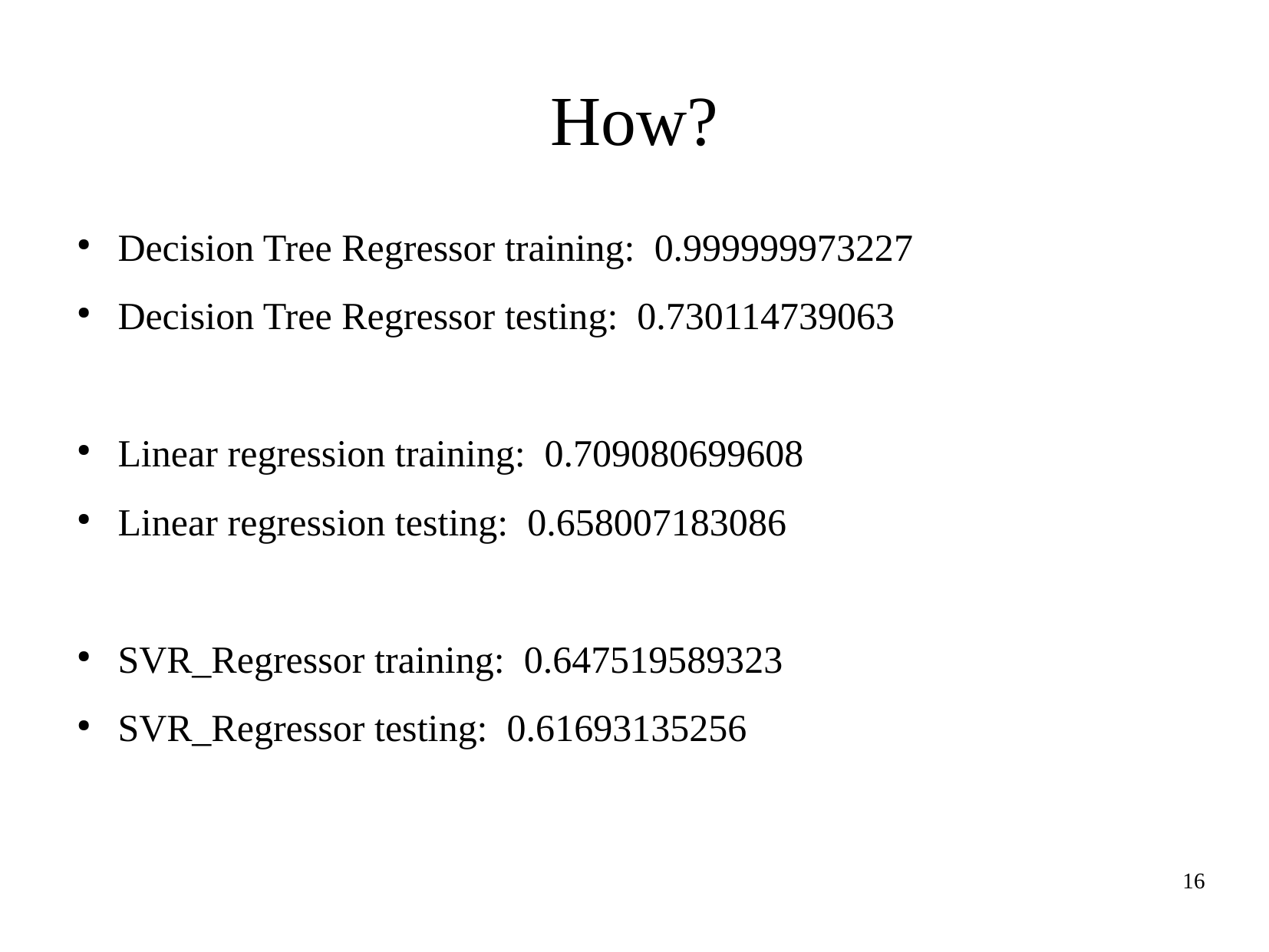

How?
Decision Tree Regressor training:  0.999999973227
Decision Tree Regressor testing:  0.730114739063

Linear regression training:  0.709080699608
Linear regression testing:  0.658007183086

SVR_Regressor training:  0.647519589323
SVR_Regressor testing:  0.61693135256
16